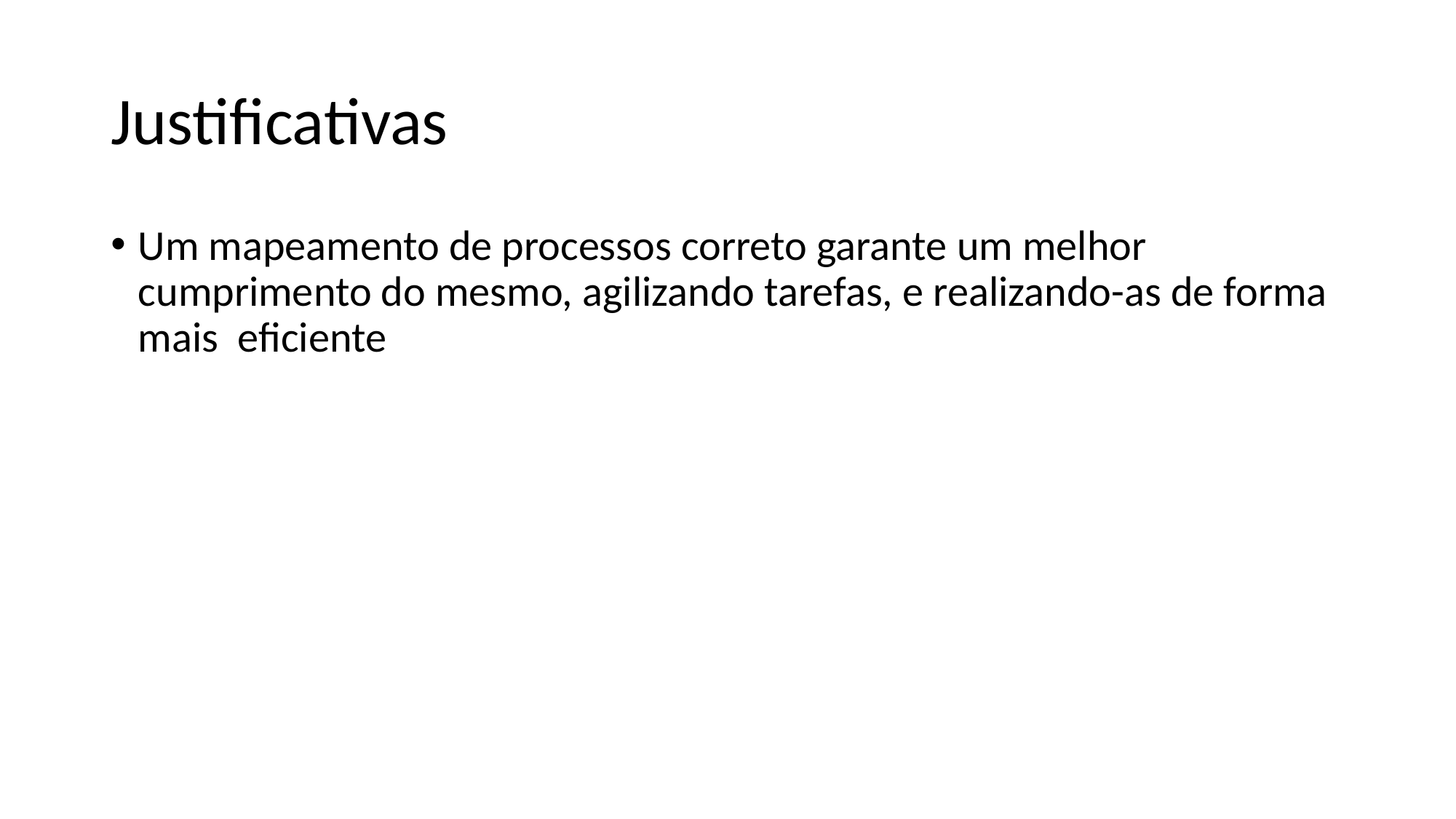

# Justificativas
Um mapeamento de processos correto garante um melhor cumprimento do mesmo, agilizando tarefas, e realizando-as de forma mais  eficiente